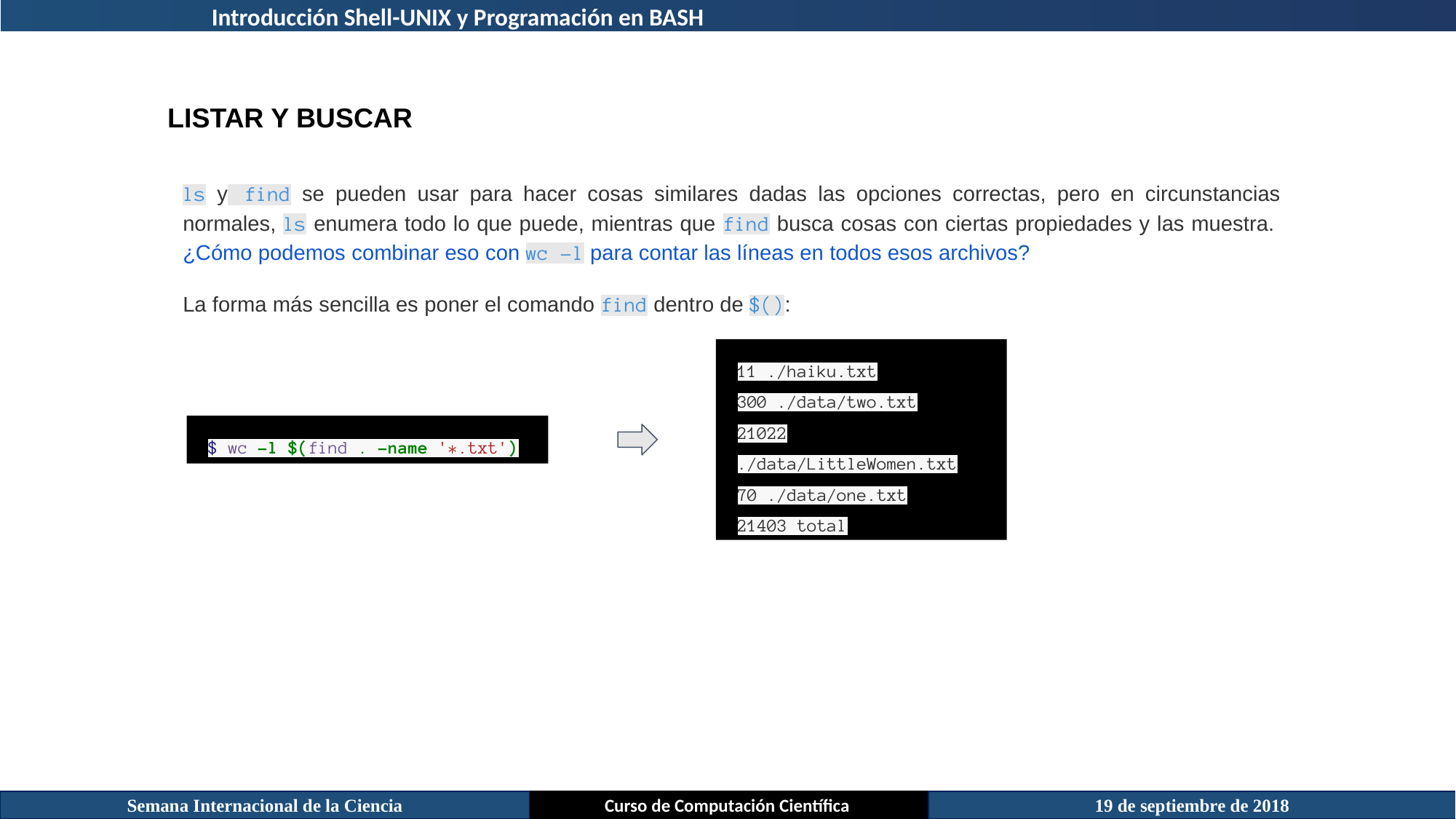

Introducción Shell-UNIX y Programación en BASH
LISTAR Y BUSCAR

ls y find se pueden usar para hacer cosas similares dadas las opciones correctas, pero en circunstancias normales, ls enumera todo lo que puede, mientras que find busca cosas con ciertas propiedades y las muestra.  ¿Cómo podemos combinar eso con wc -l para contar las líneas en todos esos archivos?
La forma más sencilla es poner el comando find dentro de $():

11 ./haiku.txt
300 ./data/two.txt
21022 ./data/LittleWomen.txt
70 ./data/one.txt
21403 total

$ wc -l $(find . -name '*.txt')

Semana Internacional de la Ciencia
Curso de Computación Científica
19 de septiembre de 2018